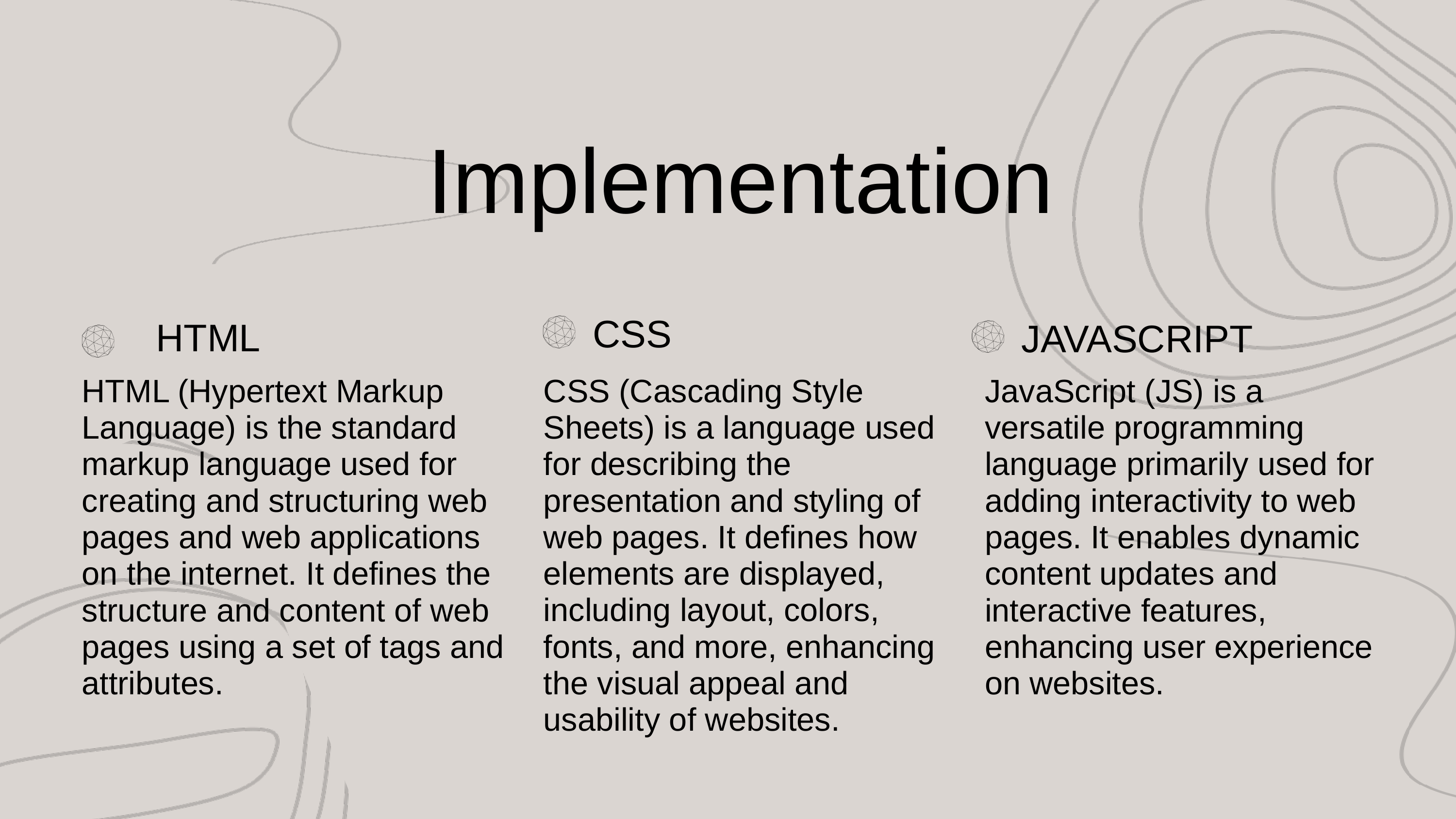

Implementation

CSS

HTML

JAVASCRIPT

HTML (Hypertext Markup Language) is the standard markup language used for creating and structuring web pages and web applications on the internet. It defines the structure and content of web pages using a set of tags and attributes.
CSS (Cascading Style Sheets) is a language used for describing the presentation and styling of web pages. It defines how elements are displayed, including layout, colors, fonts, and more, enhancing the visual appeal and usability of websites.
JavaScript (JS) is a versatile programming language primarily used for adding interactivity to web pages. It enables dynamic content updates and interactive features, enhancing user experience on websites.